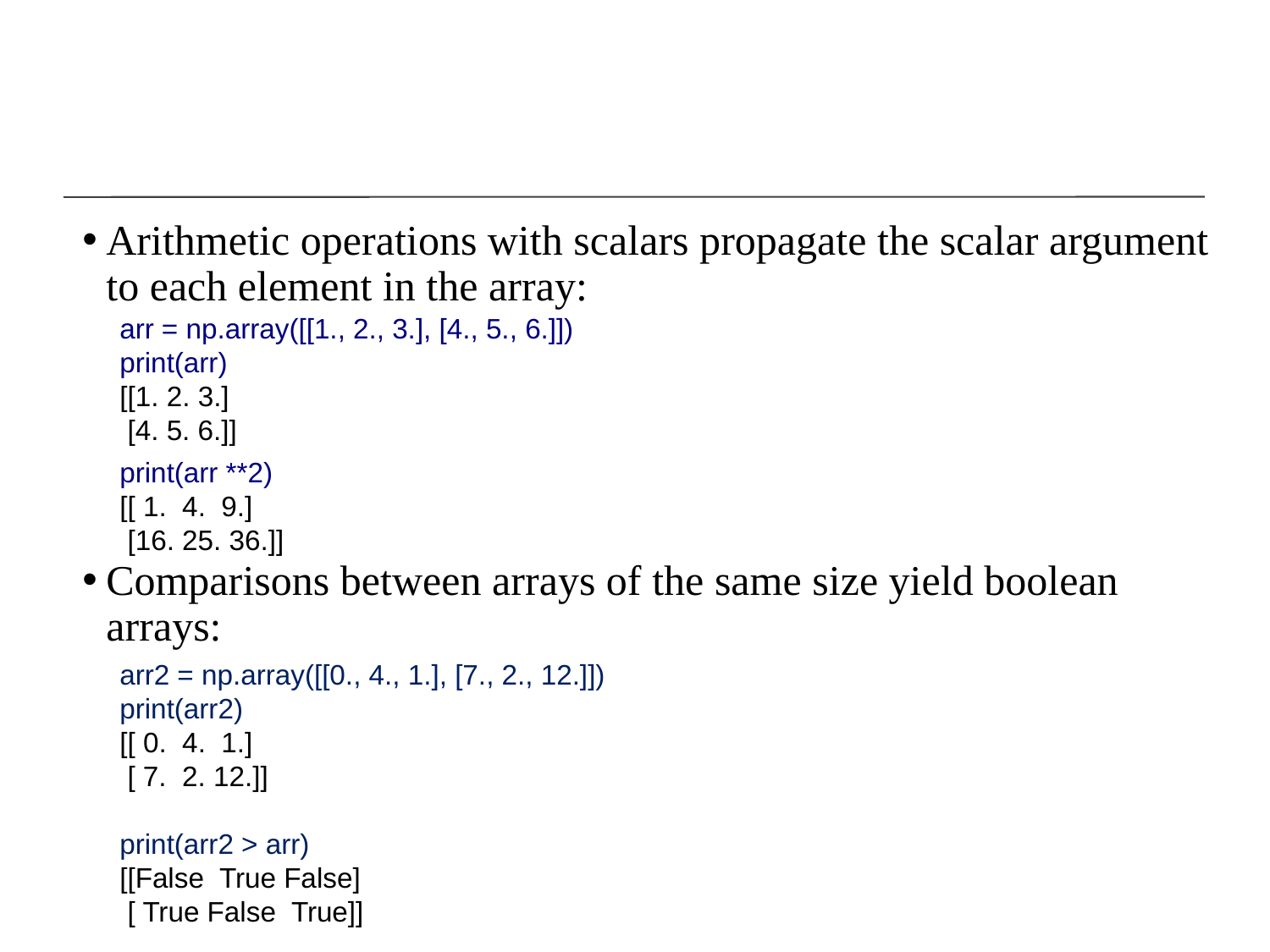

Arithmetic operations with scalars propagate the scalar argument to each element in the array:

Comparisons between arrays of the same size yield boolean arrays:
arr = np.array([[1., 2., 3.], [4., 5., 6.]])
print(arr)
[[1. 2. 3.]
 [4. 5. 6.]]

print(arr **2)
[[ 1.  4.  9.]
 [16. 25. 36.]]

arr2 = np.array([[0., 4., 1.], [7., 2., 12.]])
print(arr2)
[[ 0.  4.  1.]
 [ 7.  2. 12.]]

print(arr2 > arr)
[[False  True False]
 [ True False  True]]